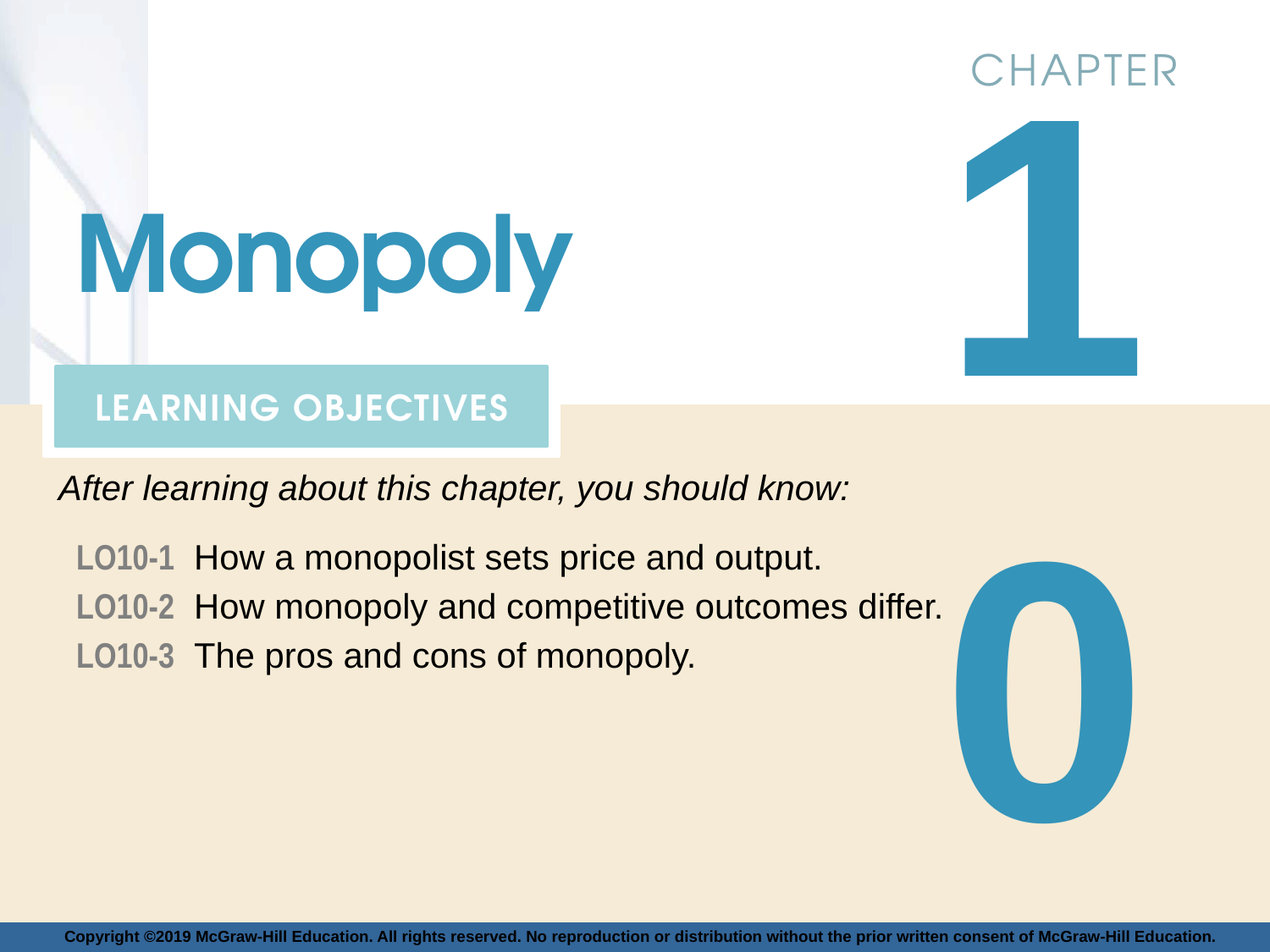

10
# Monopoly
LO10-1  How a monopolist sets price and output.
LO10-2  How monopoly and competitive outcomes differ.
LO10-3  The pros and cons of monopoly.